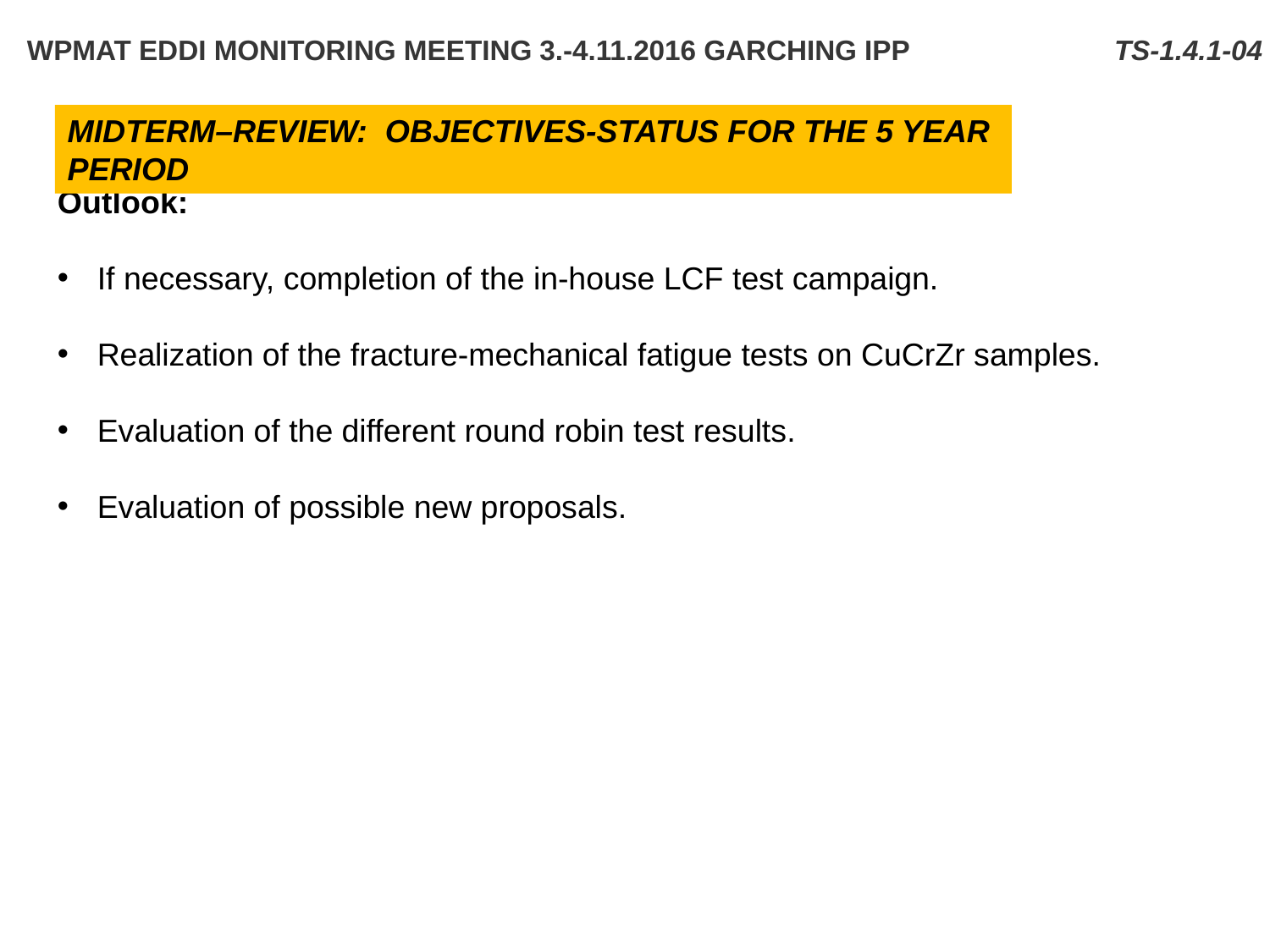

WPMAT EDDI Monitoring Meeting 3.-4.11.2016 Garching IPP                          TS-1.4.1-04
Midterm–Review:  Objectives-Status for the 5 year period
Outlook:

If necessary, completion of the in-house LCF test campaign.

Realization of the fracture-mechanical fatigue tests on CuCrZr samples.

Evaluation of the different round robin test results.

Evaluation of possible new proposals.